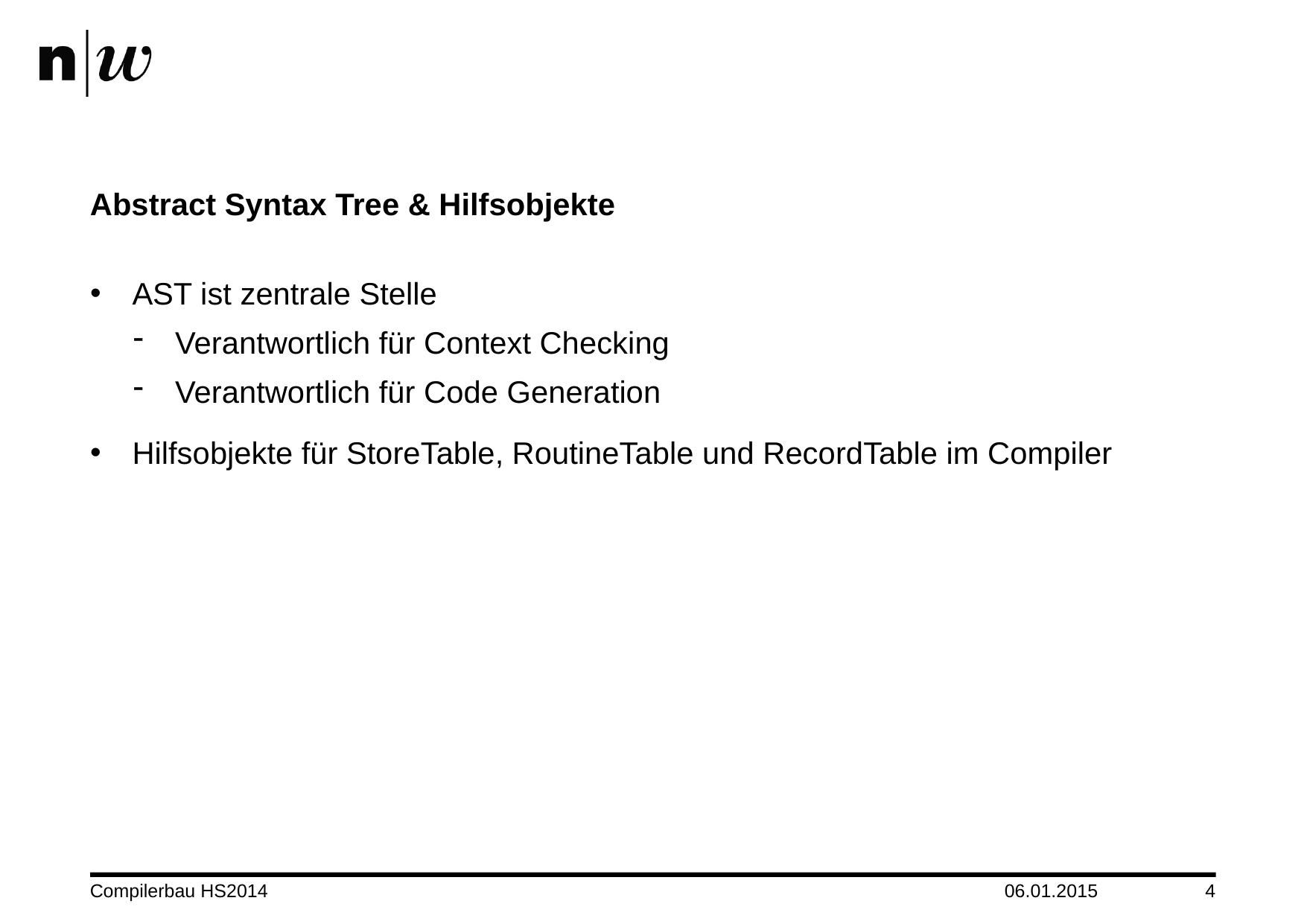

# Abstract Syntax Tree & Hilfsobjekte
AST ist zentrale Stelle
Verantwortlich für Context Checking
Verantwortlich für Code Generation
Hilfsobjekte für StoreTable, RoutineTable und RecordTable im Compiler

Compilerbau HS2014
06.01.2015
4